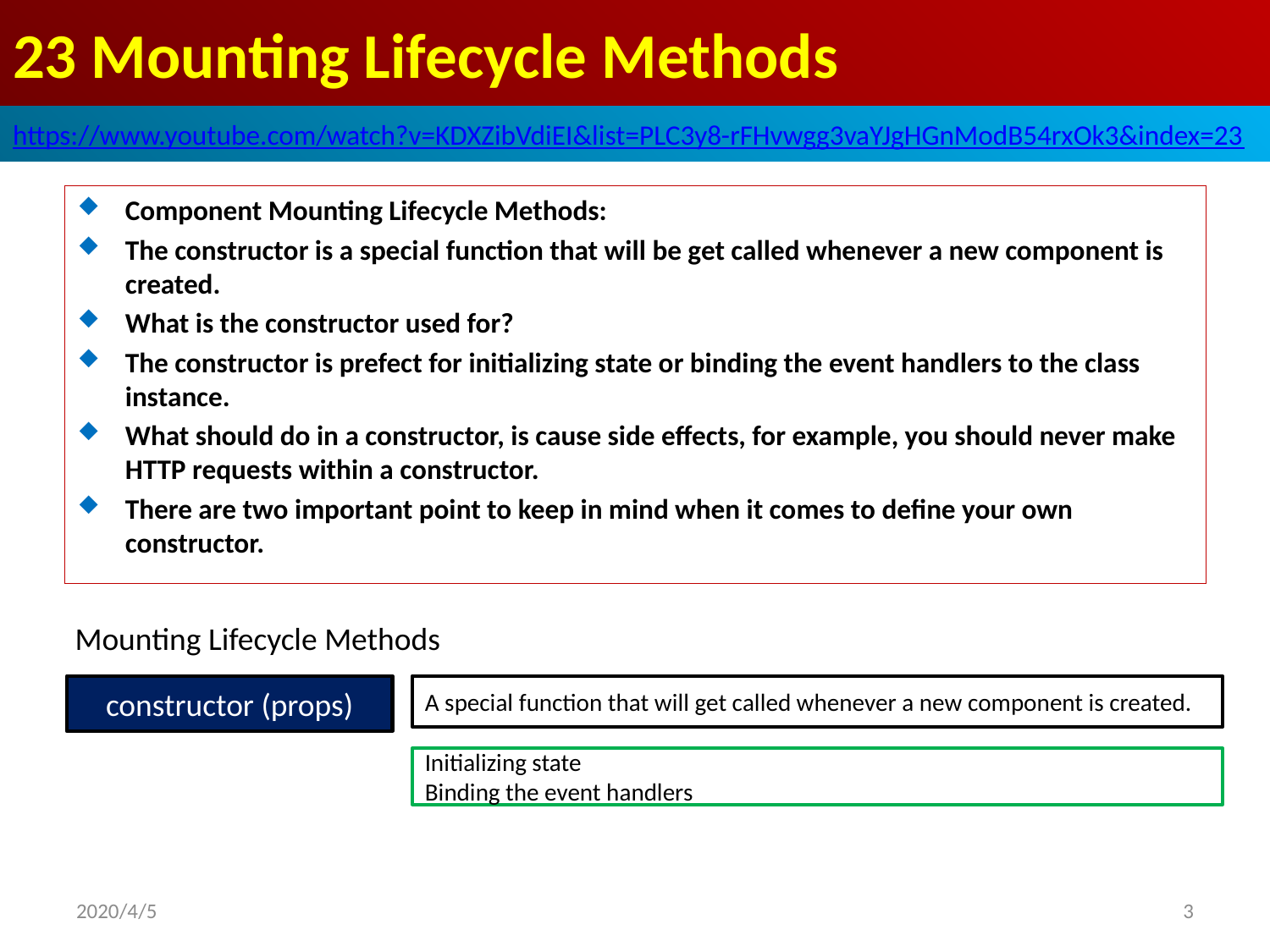

# 23 Mounting Lifecycle Methods
https://www.youtube.com/watch?v=KDXZibVdiEI&list=PLC3y8-rFHvwgg3vaYJgHGnModB54rxOk3&index=23
Component Mounting Lifecycle Methods:
The constructor is a special function that will be get called whenever a new component is created.
What is the constructor used for?
The constructor is prefect for initializing state or binding the event handlers to the class instance.
What should do in a constructor, is cause side effects, for example, you should never make HTTP requests within a constructor.
There are two important point to keep in mind when it comes to define your own constructor.
Mounting Lifecycle Methods
constructor (props)
A special function that will get called whenever a new component is created.
Initializing state
Binding the event handlers
2020/4/5
3